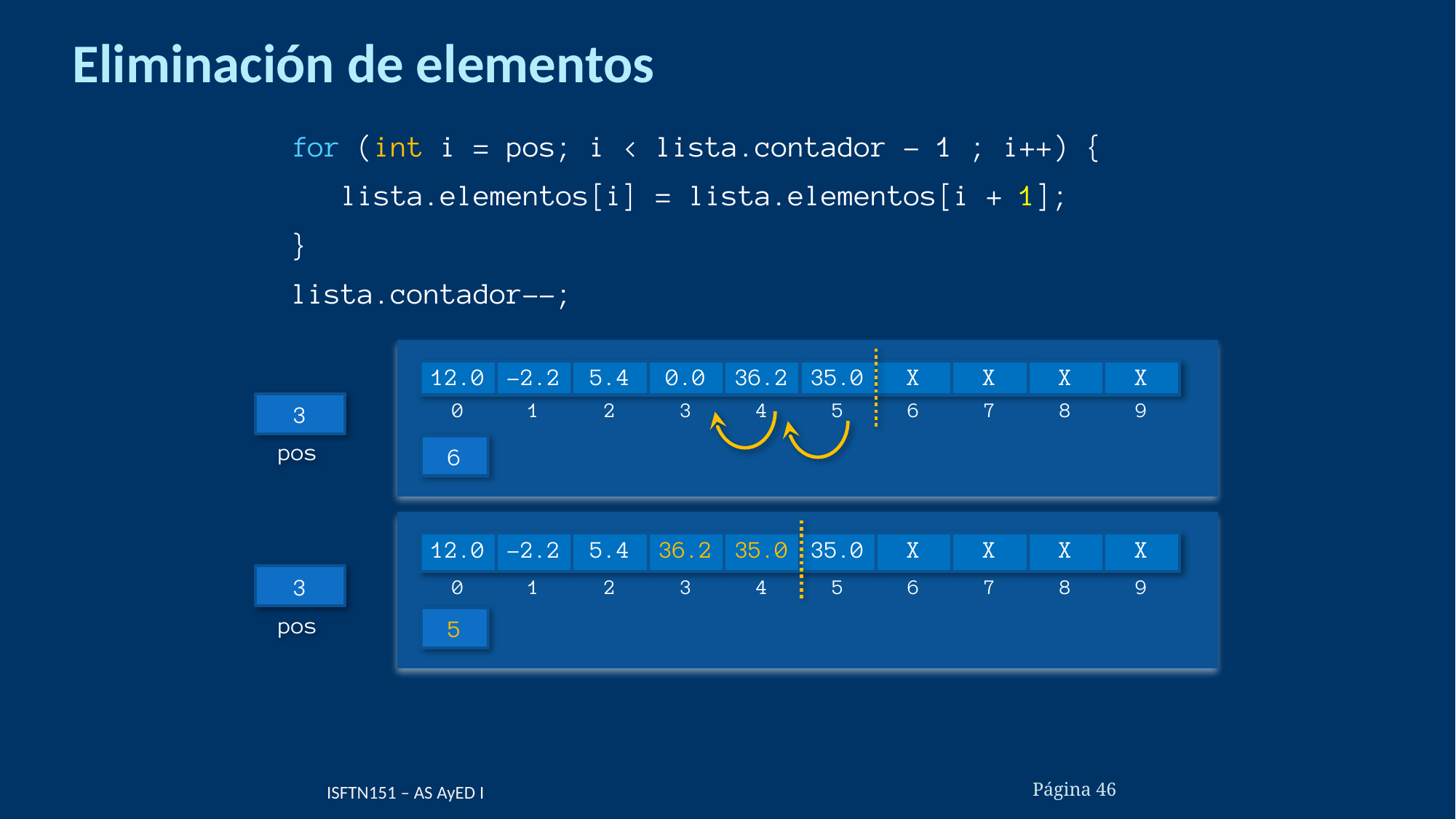

# Eliminación de elementos
for (int i = pos; i < lista.contador - 1 ; i++) {
   lista.elementos[i] = lista.elementos[i + 1];
}
lista.contador--;

| 12.0 | -2.2 | 5.4 | 0.0 | 36.2 | 35.0 | X | X | X | X |
| --- | --- | --- | --- | --- | --- | --- | --- | --- | --- |
| 0 | 1 | 2 | 3 | 4 | 5 | 6 | 7 | 8 | 9 |

3
pos
6

3
pos
5
| 12.0 | -2.2 | 5.4 | 36.2 | 35.0 | 35.0 | X | X | X | X |
| --- | --- | --- | --- | --- | --- | --- | --- | --- | --- |
| 0 | 1 | 2 | 3 | 4 | 5 | 6 | 7 | 8 | 9 |
ISFTN151 – AS AyED I
Página 46